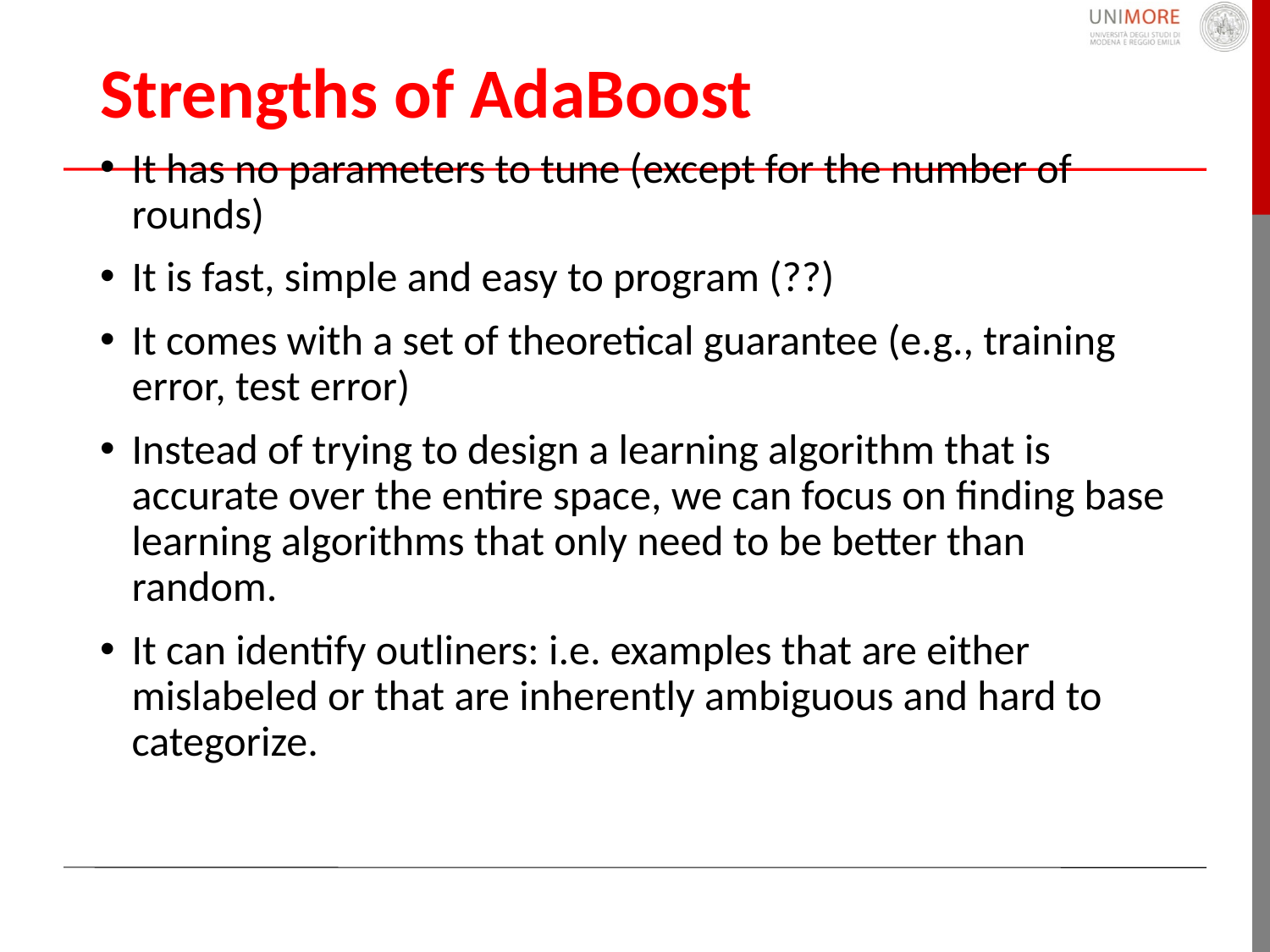

# Strengths of AdaBoost
It has no parameters to tune (except for the number of rounds)
It is fast, simple and easy to program (??)
It comes with a set of theoretical guarantee (e.g., training error, test error)
Instead of trying to design a learning algorithm that is accurate over the entire space, we can focus on finding base learning algorithms that only need to be better than random.
It can identify outliners: i.e. examples that are either mislabeled or that are inherently ambiguous and hard to categorize.